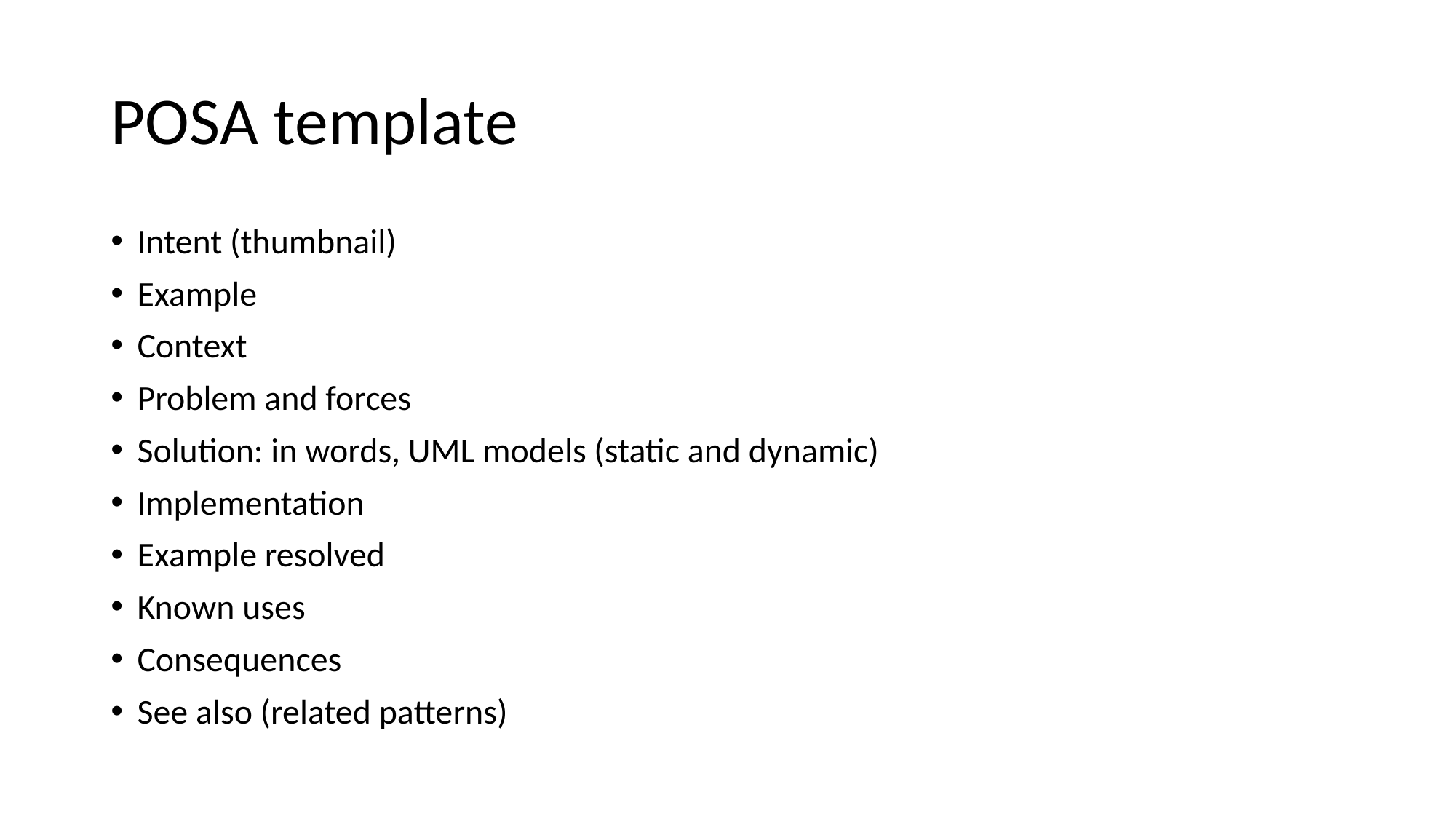

# POSA template
Intent (thumbnail)
Example
Context
Problem and forces
Solution: in words, UML models (static and dynamic)
Implementation
Example resolved
Known uses
Consequences
See also (related patterns)